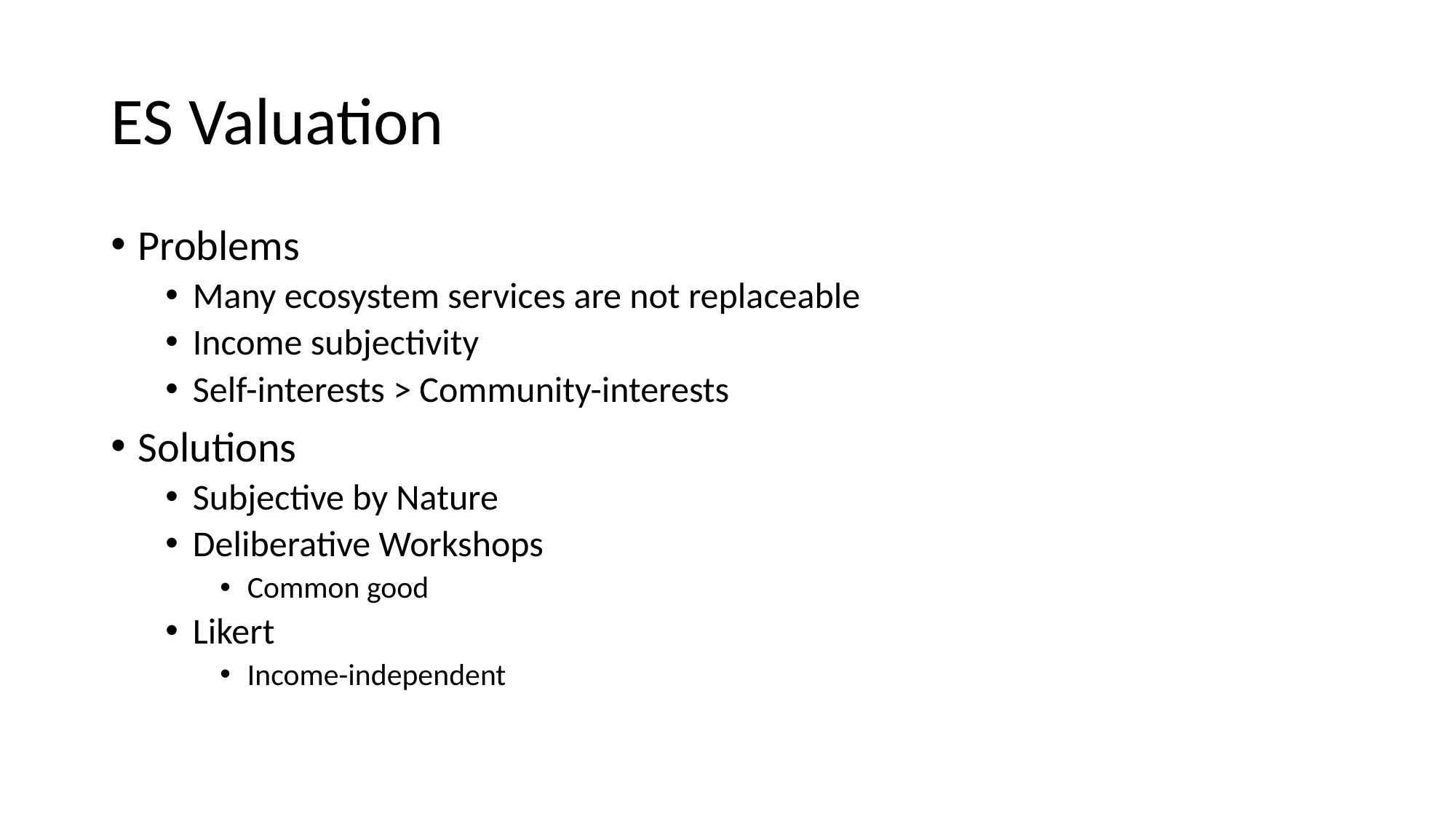

# ES Valuation
Problems
Many ecosystem services are not replaceable
Income subjectivity
Self-interests > Community-interests
Solutions
Subjective by Nature
Deliberative Workshops
Common good
Likert
Income-independent